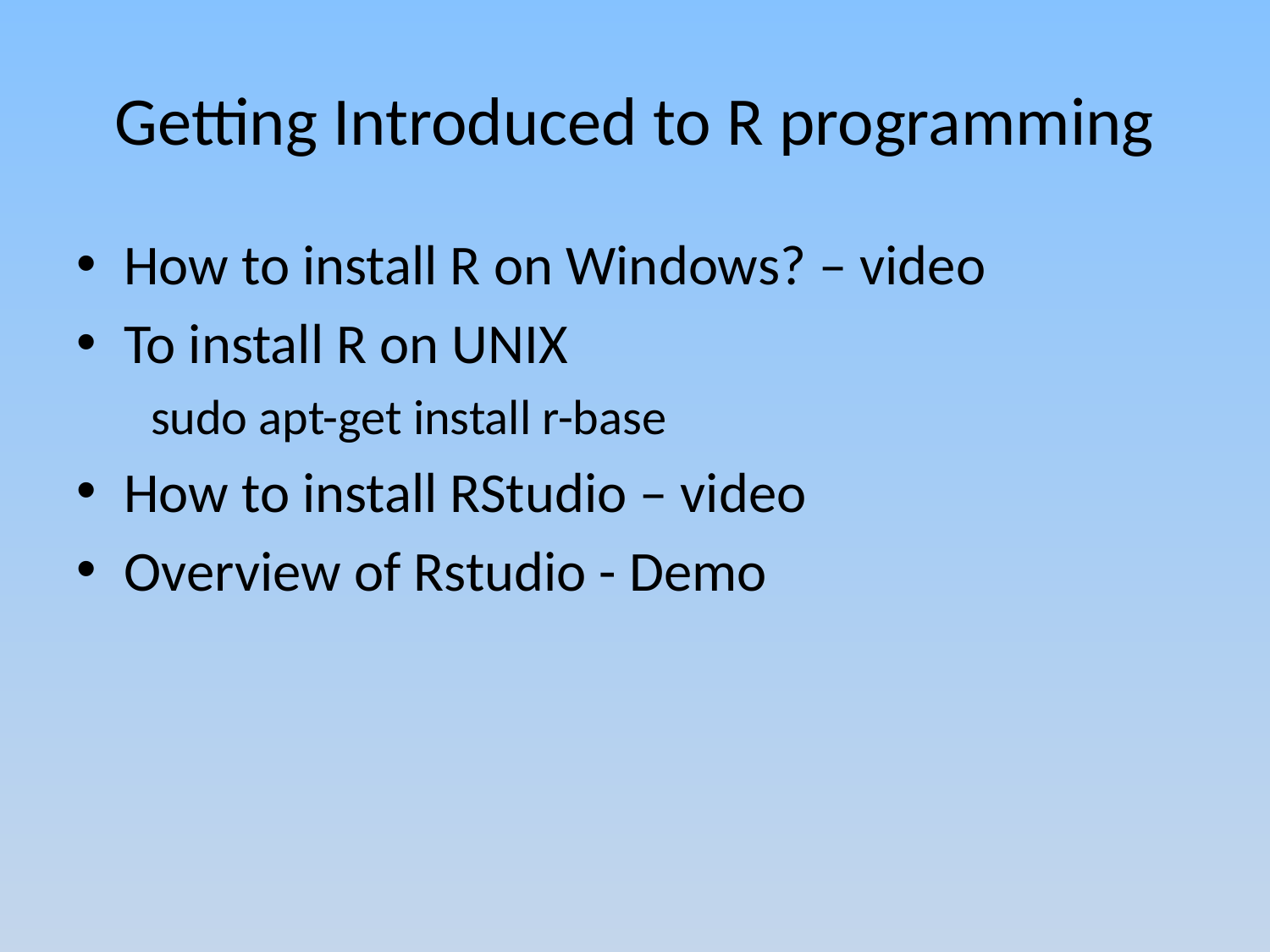

# Getting Introduced to R programming
How to install R on Windows? – video
To install R on UNIX
 sudo apt-get install r-base
How to install RStudio – video
Overview of Rstudio - Demo